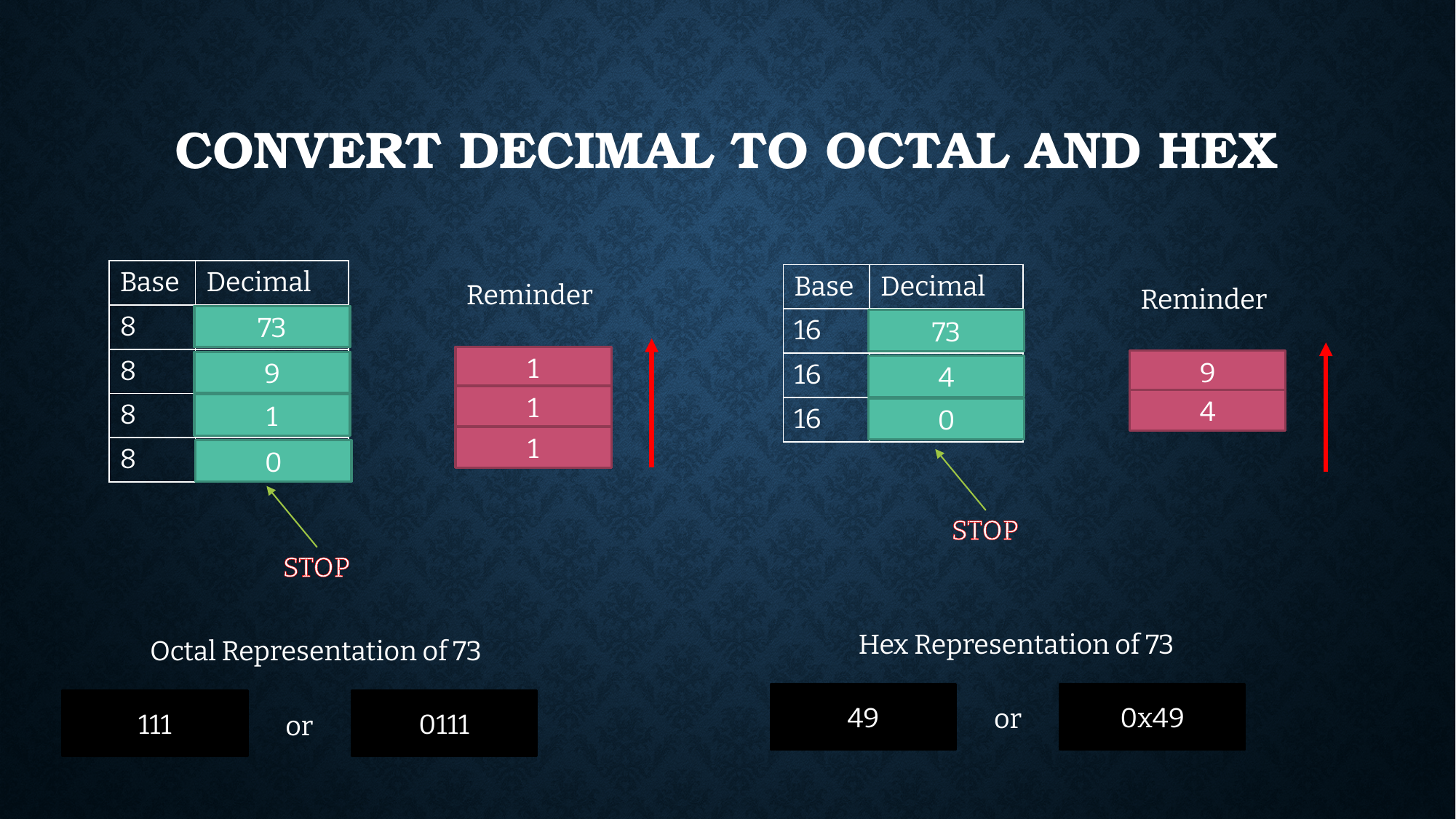

# Convert decimal to Octal and Hex
| Base | Decimal |
| --- | --- |
| 8 |  |
| 8 |  |
| 8 |  |
| 8 |  |
| Base | Decimal |
| --- | --- |
| 16 |  |
| 16 |  |
| 16 |  |
Reminder
Reminder
73
73
1
9
9
4
1
4
1
0
1
0
STOP
STOP
Hex Representation of 73
Octal Representation of 73
0x49
49
0111
111
or
or